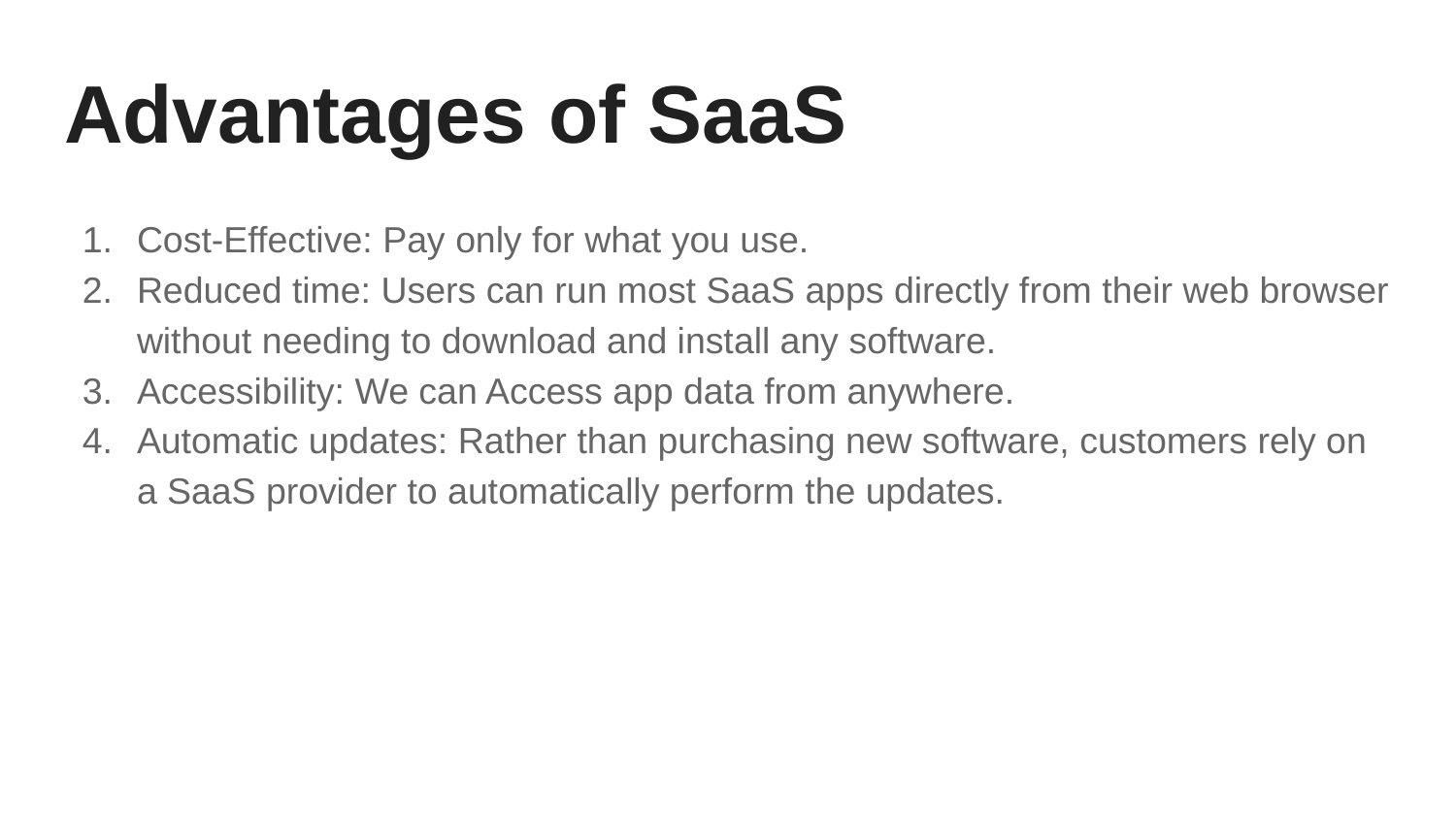

# Advantages of SaaS
Cost-Effective: Pay only for what you use.
Reduced time: Users can run most SaaS apps directly from their web browser without needing to download and install any software.
Accessibility: We can Access app data from anywhere.
Automatic updates: Rather than purchasing new software, customers rely on a SaaS provider to automatically perform the updates.